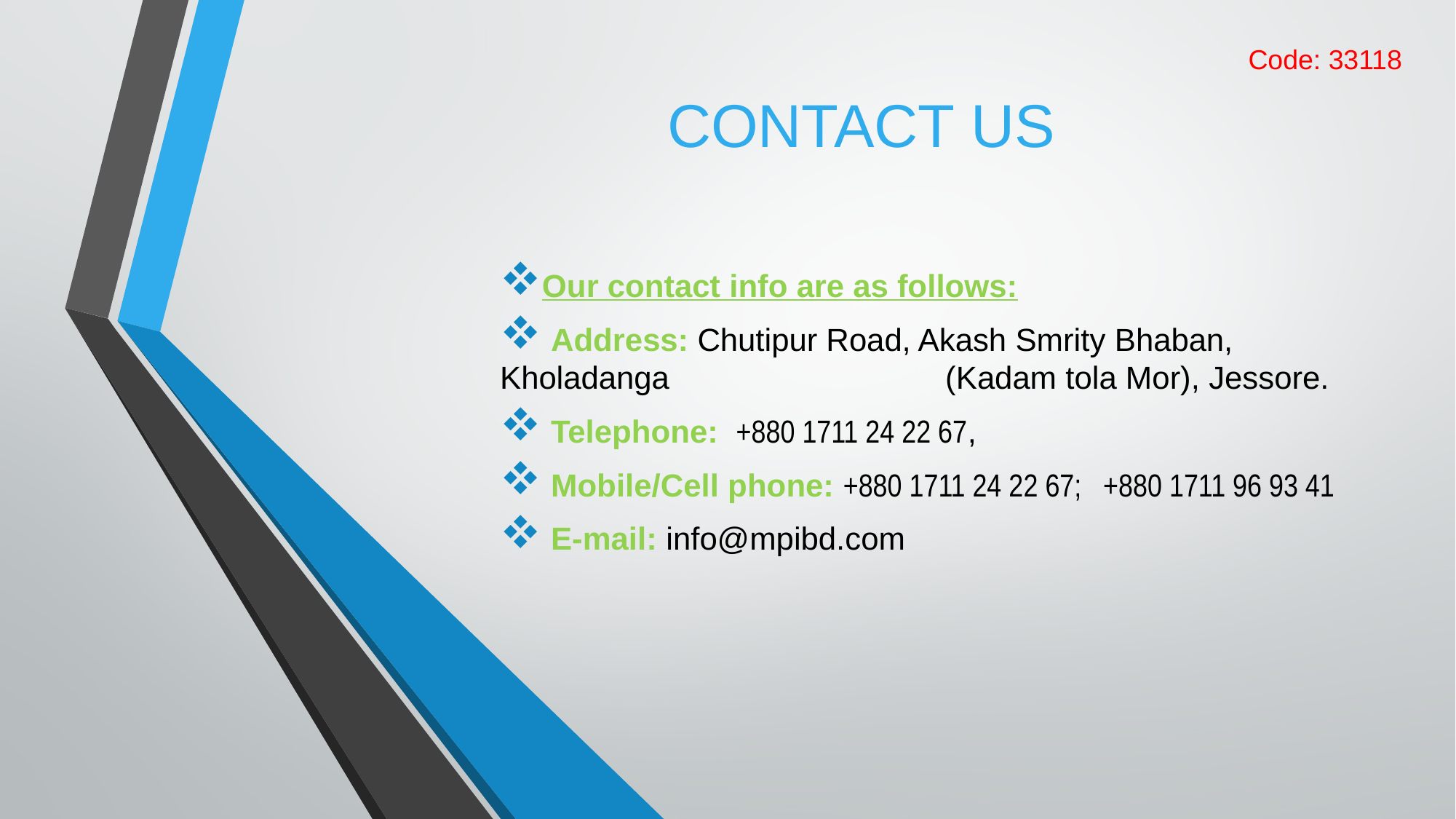

Code: 33118
# CONTACT US
Our contact info are as follows:
 Address: Chutipur Road, Akash Smrity Bhaban, Kholadanga 			 (Kadam tola Mor), Jessore.
 Telephone:  +880 1711 24 22 67,
 Mobile/Cell phone: +880 1711 24 22 67;   +880 1711 96 93 41
 E-mail: info@mpibd.com